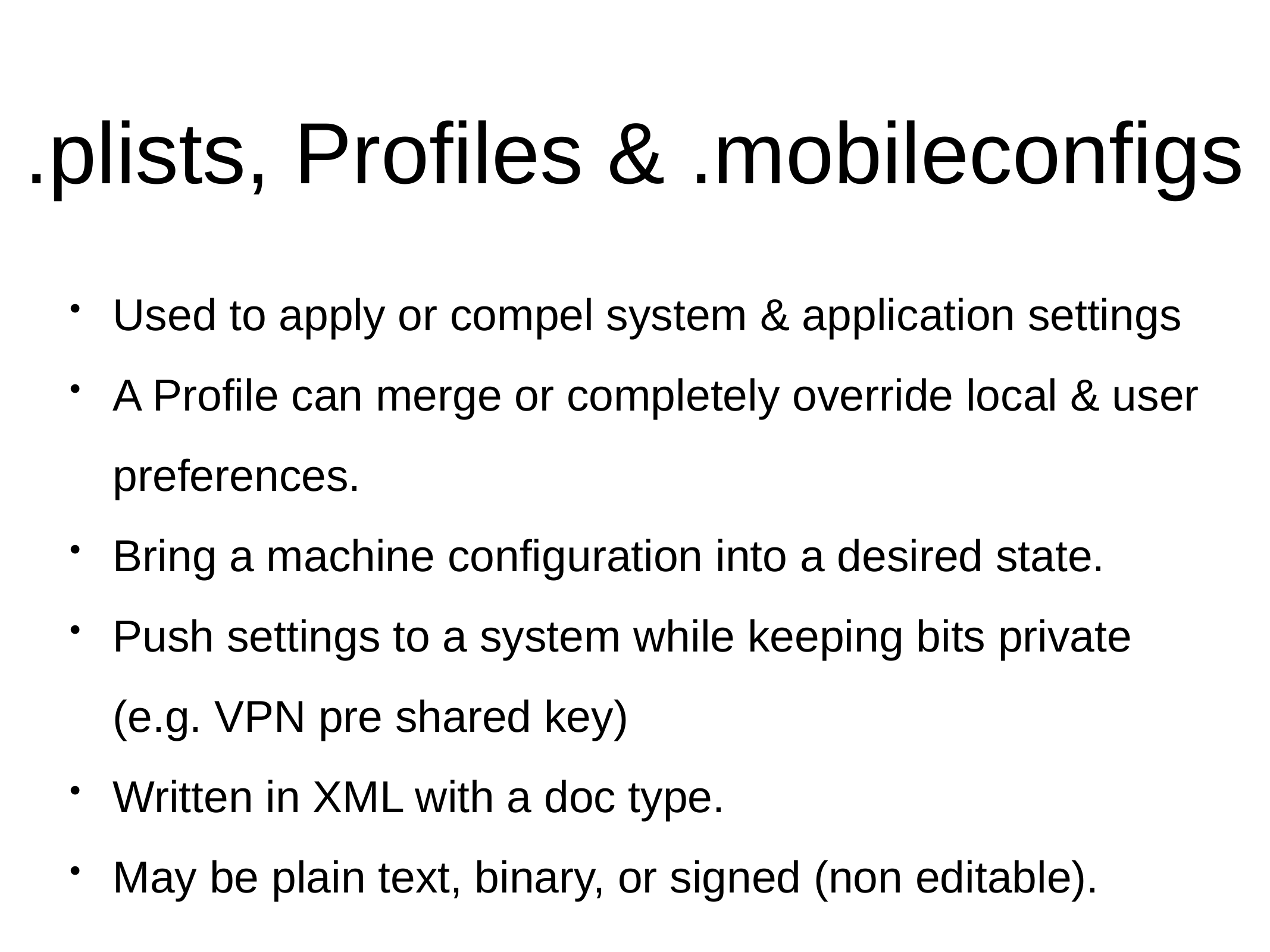

# .plists, Profiles & .mobileconfigs
Used to apply or compel system & application settings
A Profile can merge or completely override local & user
preferences.
Bring a machine configuration into a desired state.
Push settings to a system while keeping bits private
(e.g. VPN pre shared key)
Written in XML with a doc type.
May be plain text, binary, or signed (non editable).